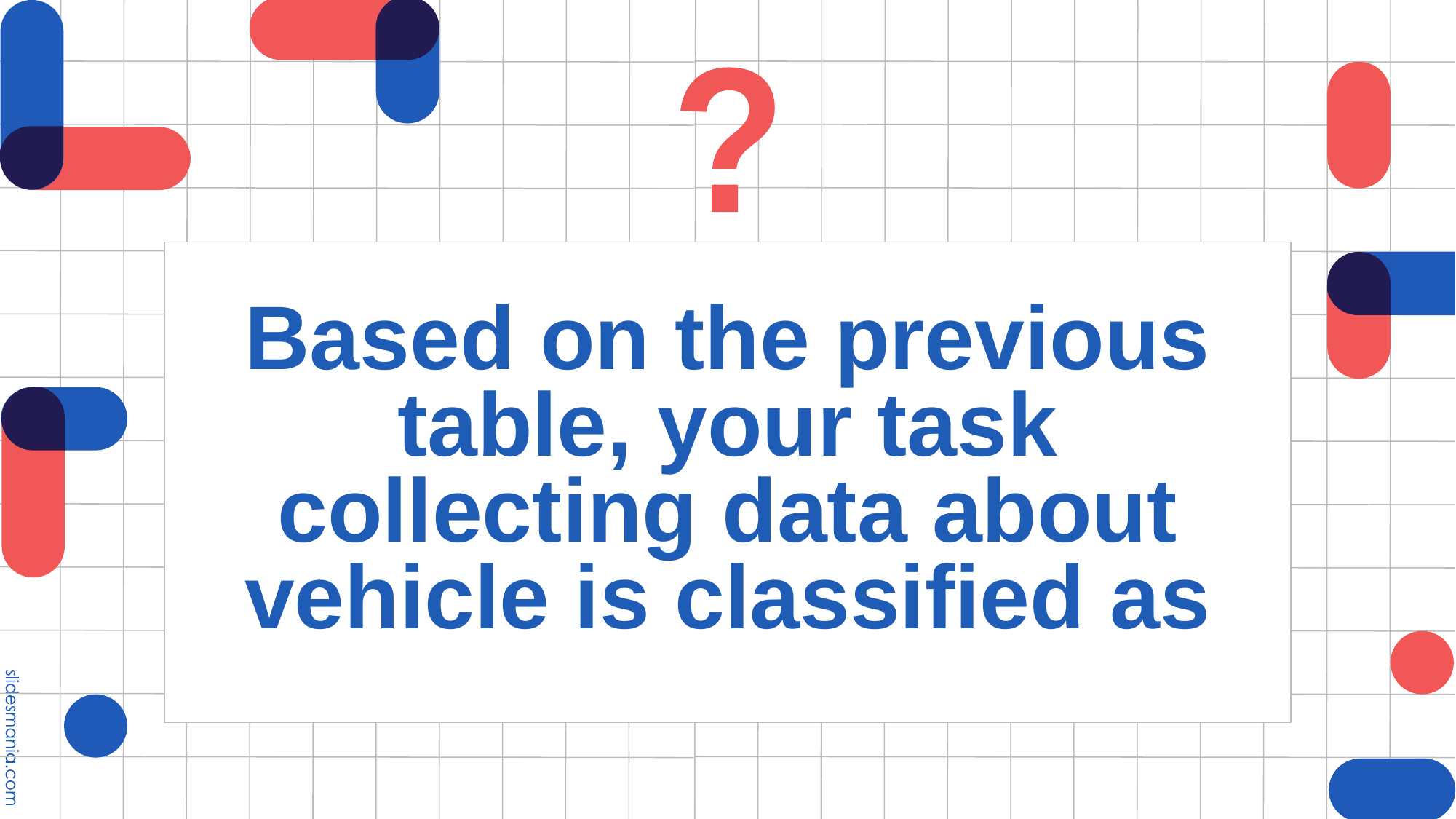

?
# Based on the previous table, your task collecting data about vehicle is classified as